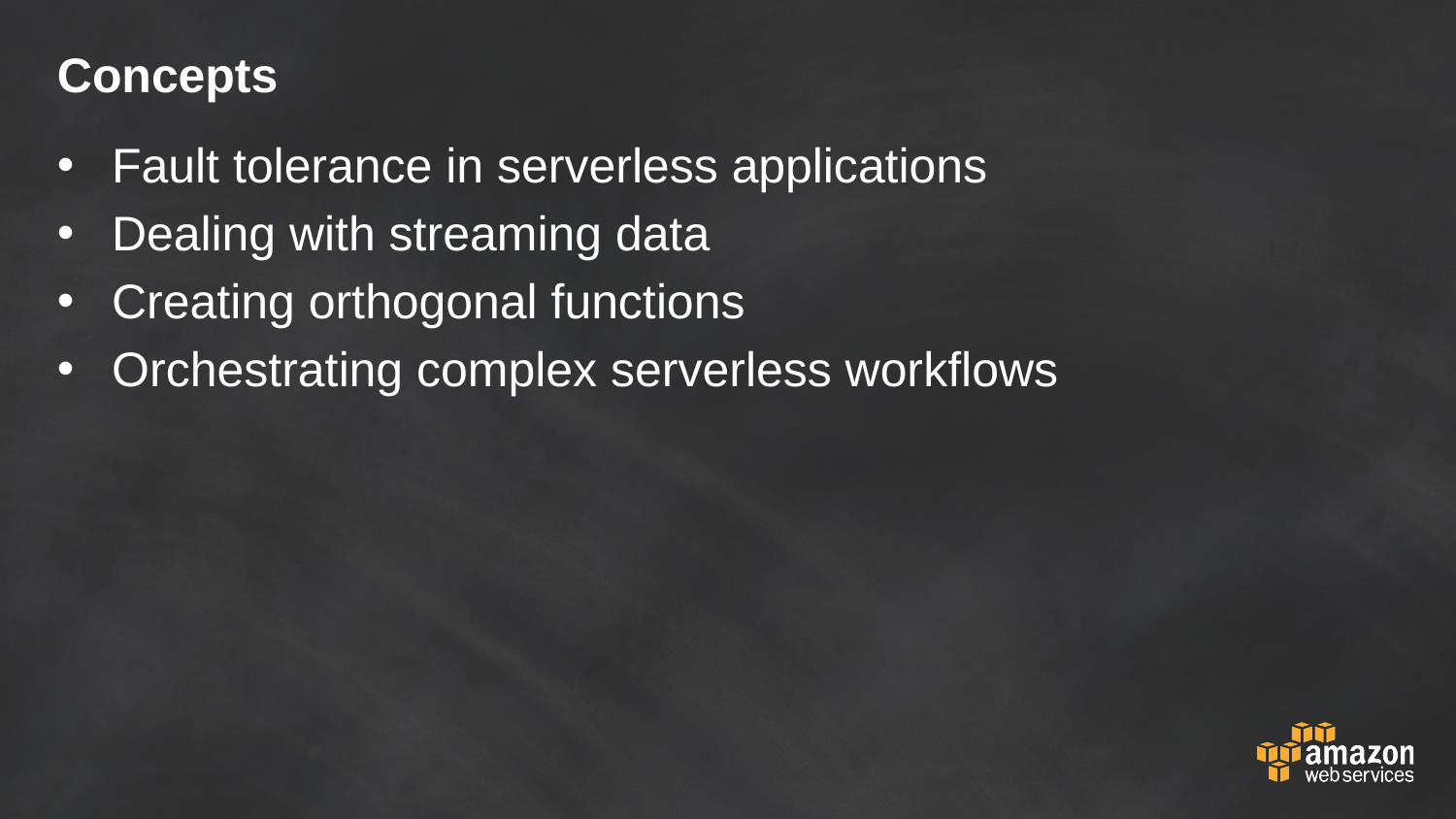

# Concepts
Fault tolerance in serverless applications
Dealing with streaming data
Creating orthogonal functions
Orchestrating complex serverless workflows